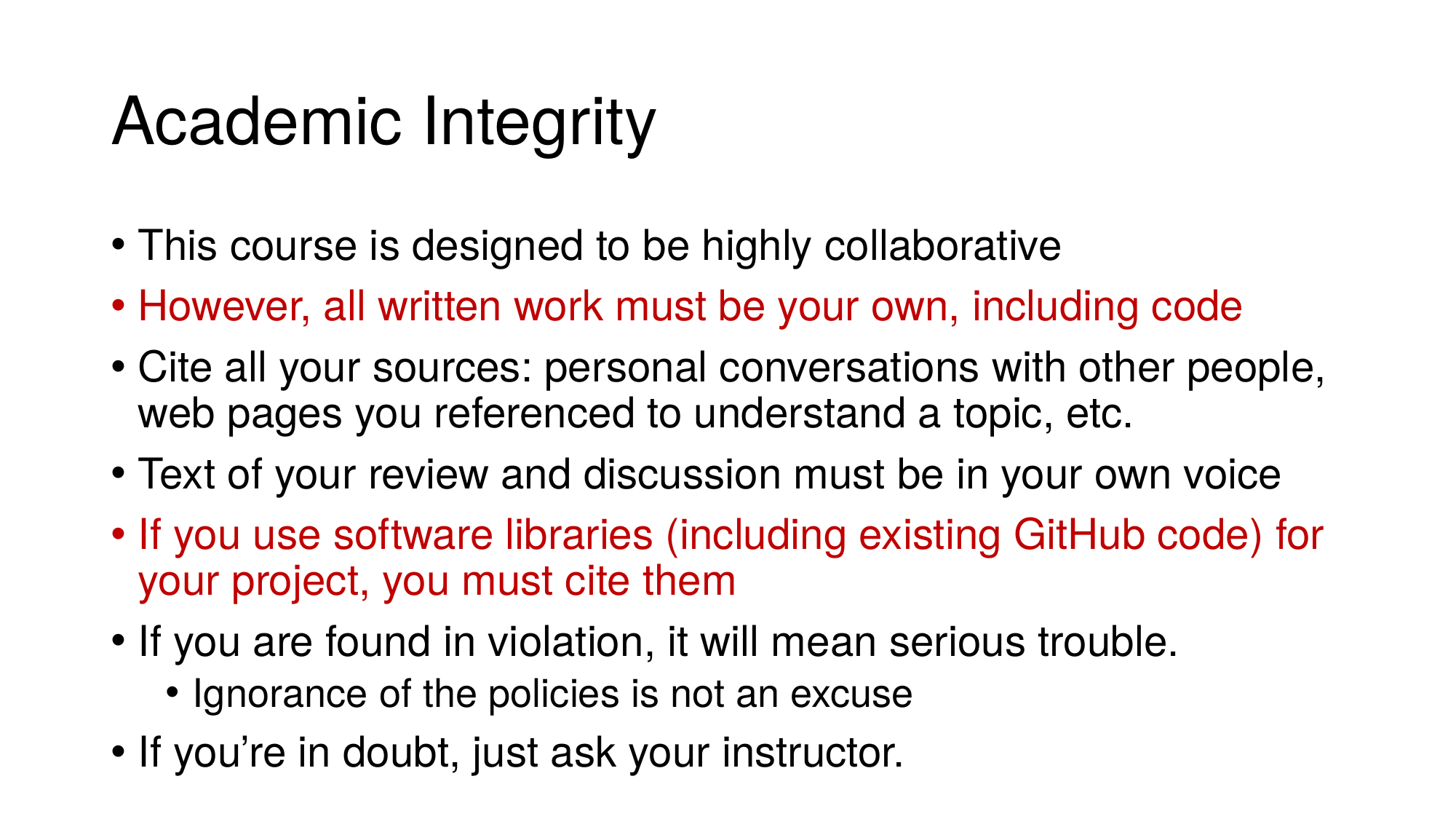

# Academic Integrity
This course is designed to be highly collaborative
However, all written work must be your own, including code
Cite all your sources: personal conversations with other people, web pages you referenced to understand a topic, etc.
Text of your review and discussion must be in your own voice
If you use software libraries (including existing GitHub code) for your project, you must cite them
If you are found in violation, it will mean serious trouble.
Ignorance of the policies is not an excuse
If you’re in doubt, just ask your instructor.